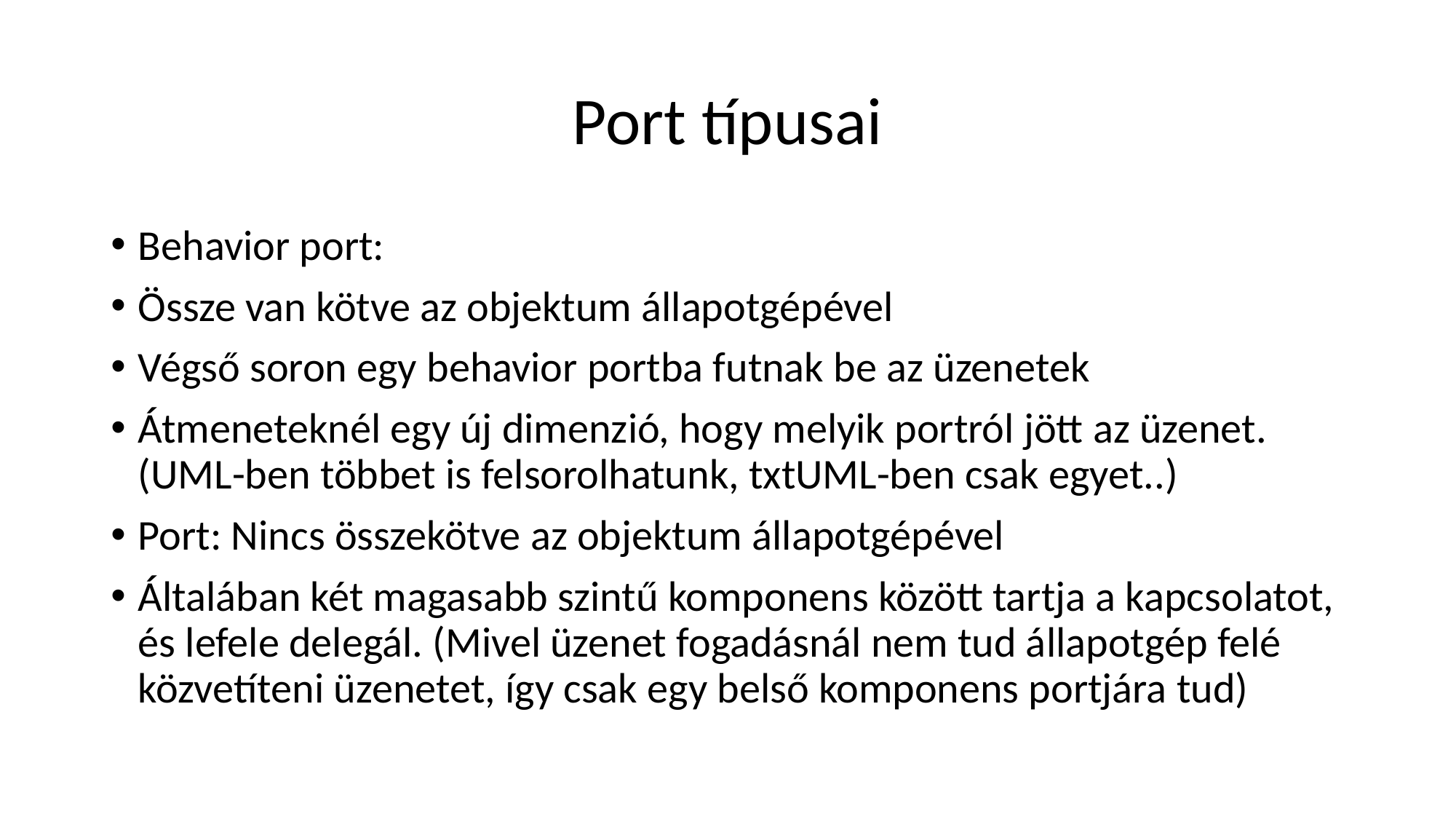

# Port típusai
Behavior port:
Össze van kötve az objektum állapotgépével
Végső soron egy behavior portba futnak be az üzenetek
Átmeneteknél egy új dimenzió, hogy melyik portról jött az üzenet. (UML-ben többet is felsorolhatunk, txtUML-ben csak egyet..)
Port: Nincs összekötve az objektum állapotgépével
Általában két magasabb szintű komponens között tartja a kapcsolatot, és lefele delegál. (Mivel üzenet fogadásnál nem tud állapotgép felé közvetíteni üzenetet, így csak egy belső komponens portjára tud)